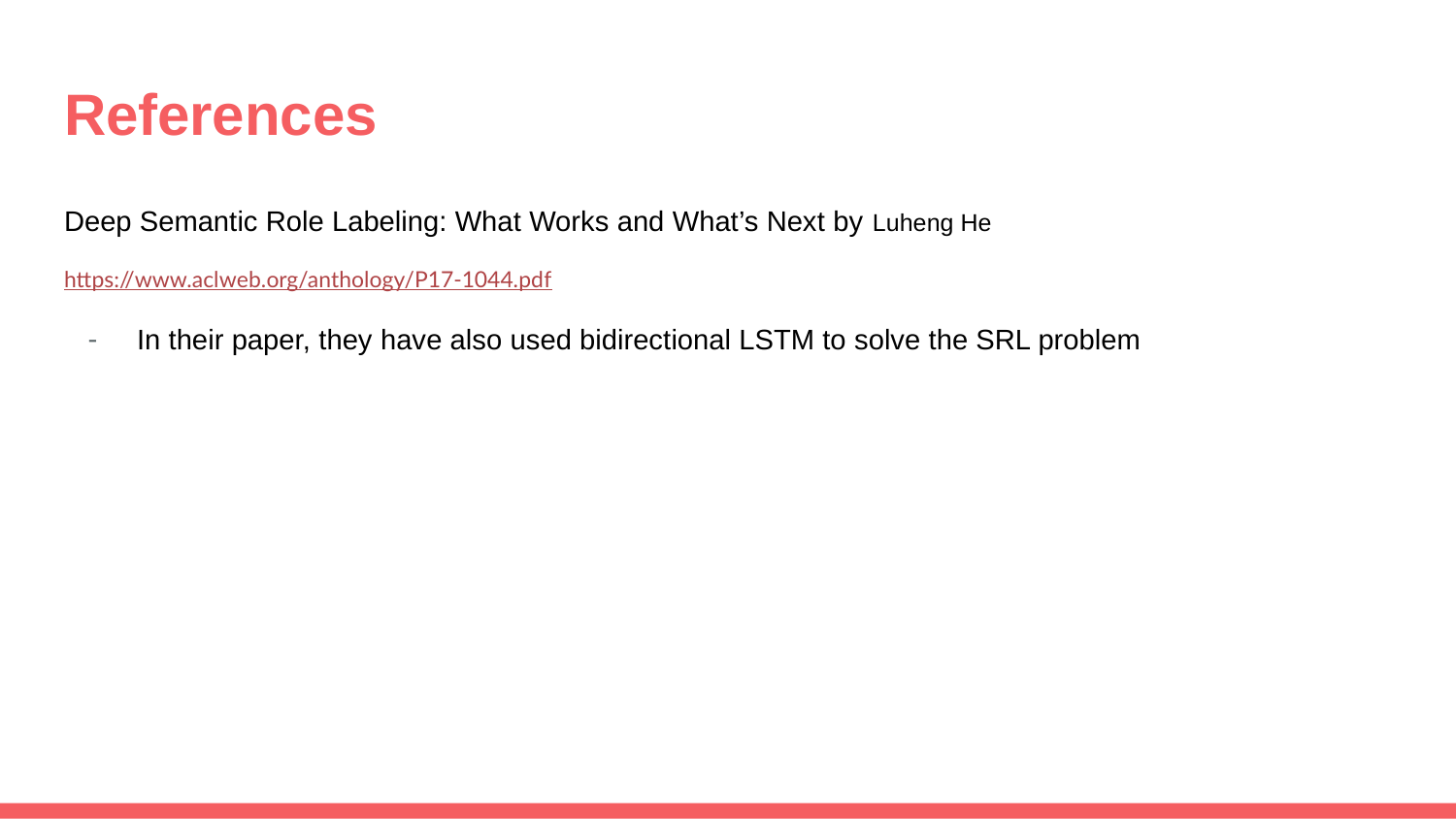

# References
Deep Semantic Role Labeling: What Works and What’s Next by Luheng He
https://www.aclweb.org/anthology/P17-1044.pdf
In their paper, they have also used bidirectional LSTM to solve the SRL problem